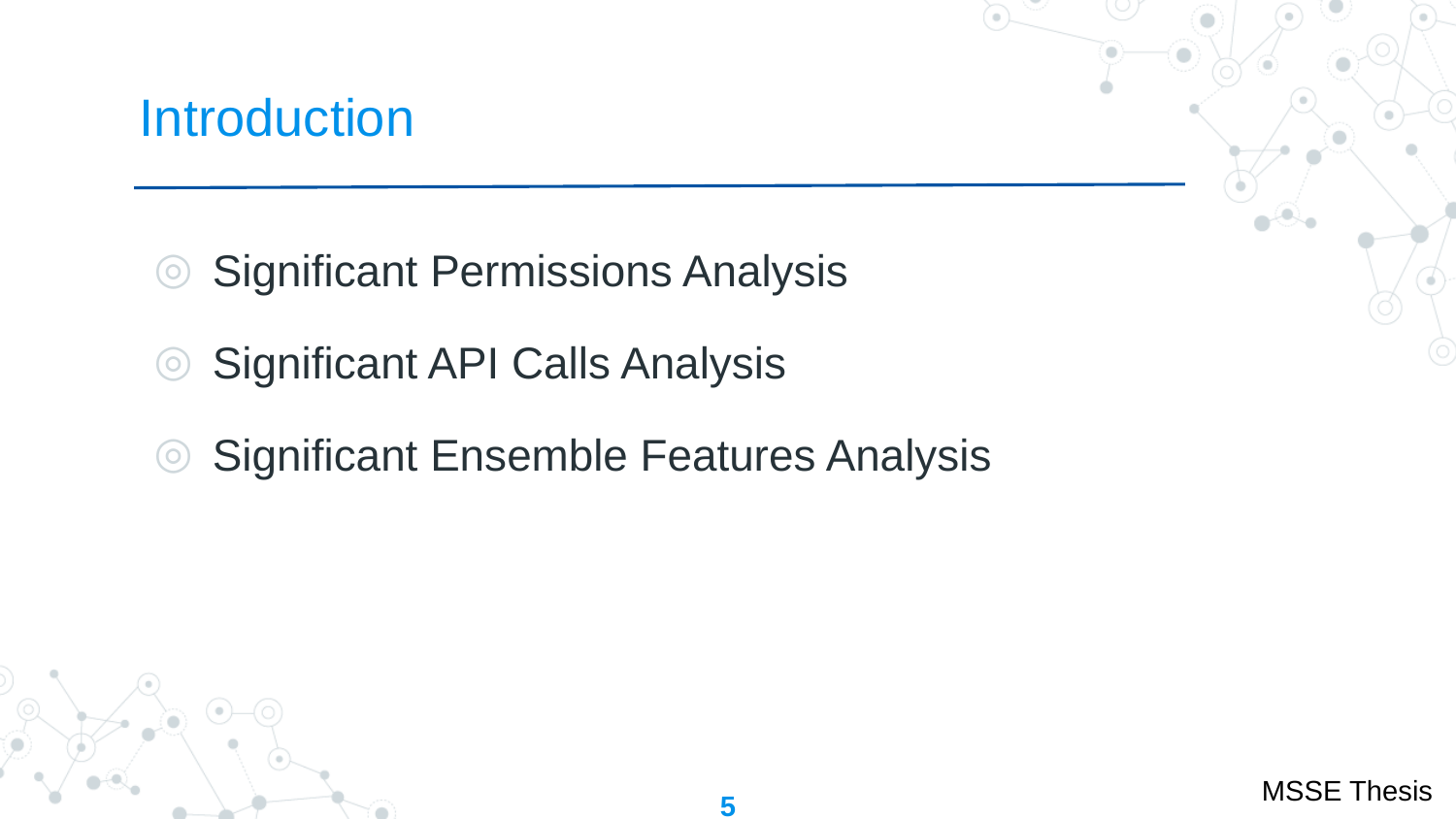

# Introduction
Significant Permissions Analysis
Significant API Calls Analysis
Significant Ensemble Features Analysis

5